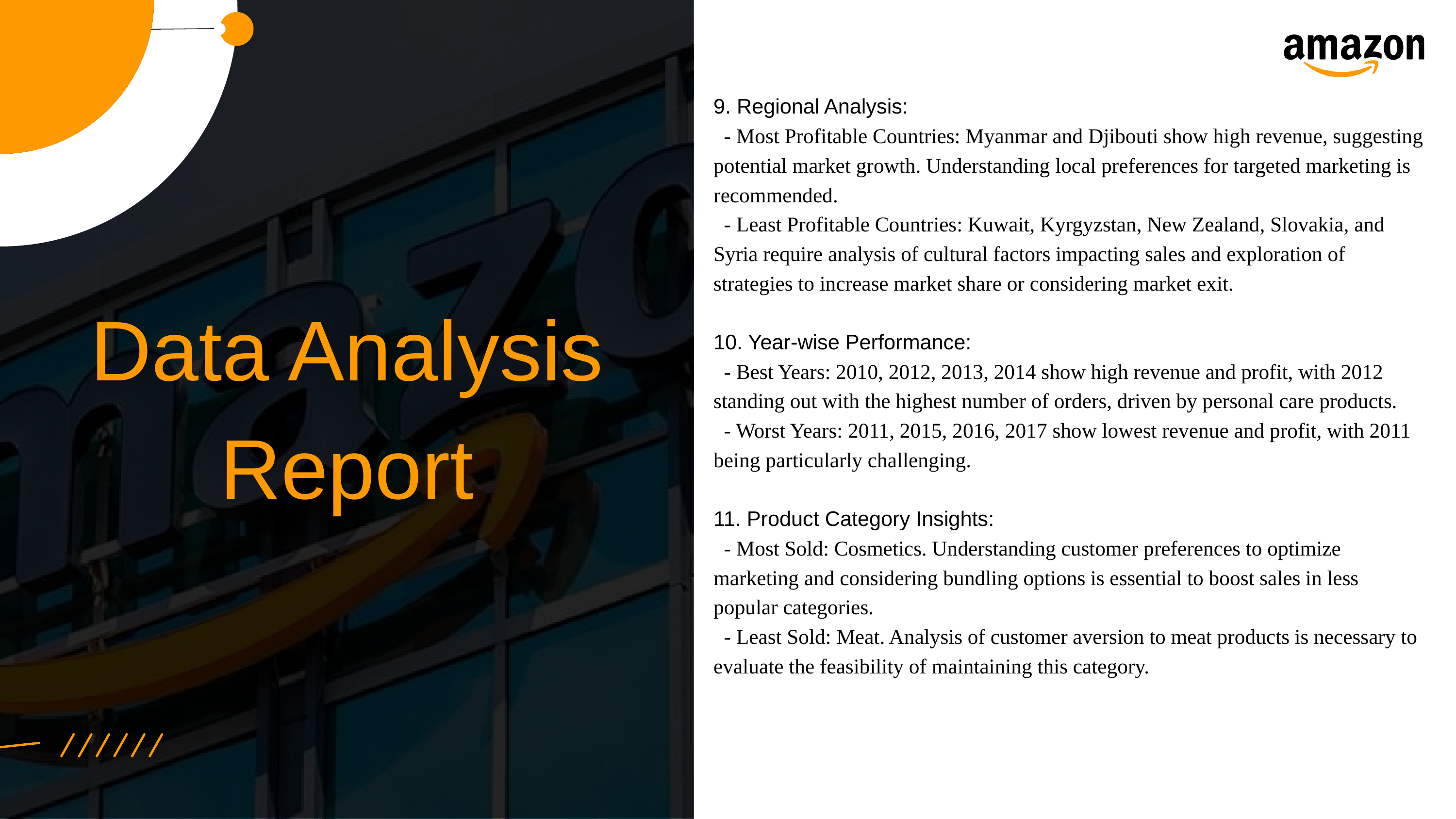

9. Regional Analysis:
  - Most Profitable Countries: Myanmar and Djibouti show high revenue, suggesting potential market growth. Understanding local preferences for targeted marketing is recommended.
  - Least Profitable Countries: Kuwait, Kyrgyzstan, New Zealand, Slovakia, and Syria require analysis of cultural factors impacting sales and exploration of strategies to increase market share or considering market exit.

10. Year-wise Performance:
  - Best Years: 2010, 2012, 2013, 2014 show high revenue and profit, with 2012 standing out with the highest number of orders, driven by personal care products.
  - Worst Years: 2011, 2015, 2016, 2017 show lowest revenue and profit, with 2011 being particularly challenging.

11. Product Category Insights:
  - Most Sold: Cosmetics. Understanding customer preferences to optimize marketing and considering bundling options is essential to boost sales in less popular categories.
  - Least Sold: Meat. Analysis of customer aversion to meat products is necessary to evaluate the feasibility of maintaining this category.

Data Analysis Report